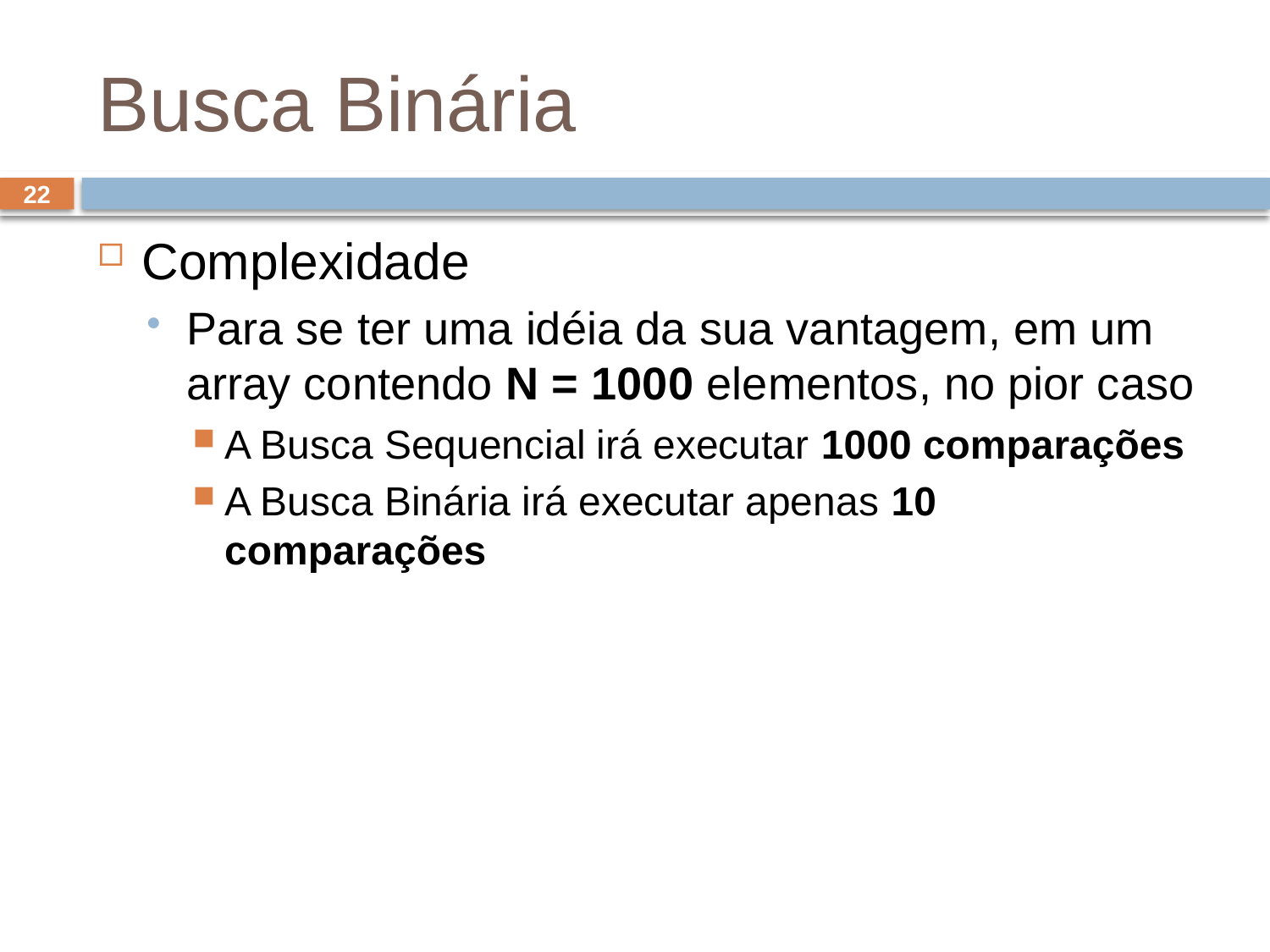

# Busca Binária
22
Complexidade
Para se ter uma idéia da sua vantagem, em um array contendo N = 1000 elementos, no pior caso
A Busca Sequencial irá executar 1000 comparações
A Busca Binária irá executar apenas 10 comparações